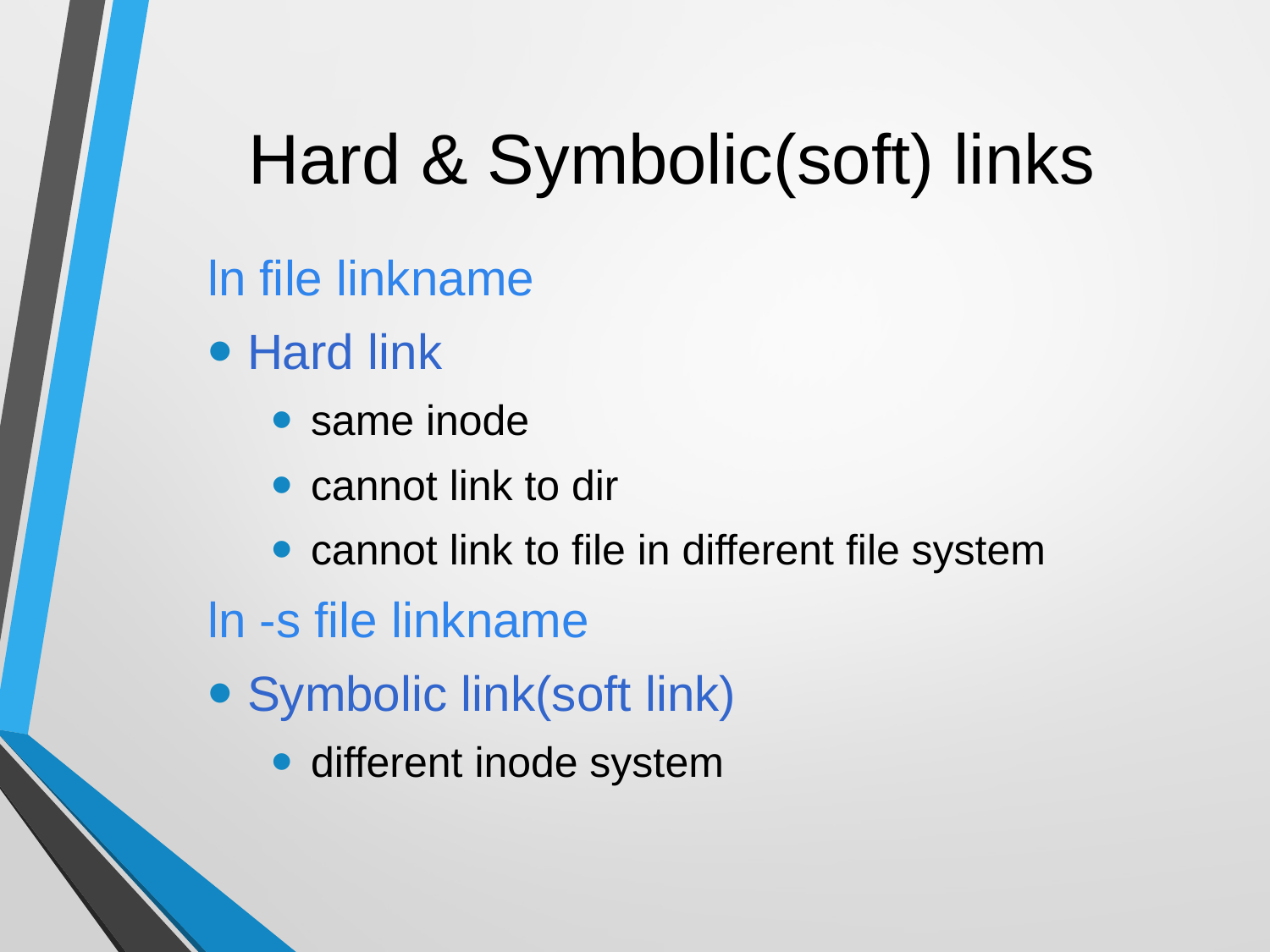

# Hard & Symbolic(soft) links
ln file linkname
Hard link
same inode
cannot link to dir
cannot link to file in different file system
ln -s file linkname
Symbolic link(soft link)
different inode system